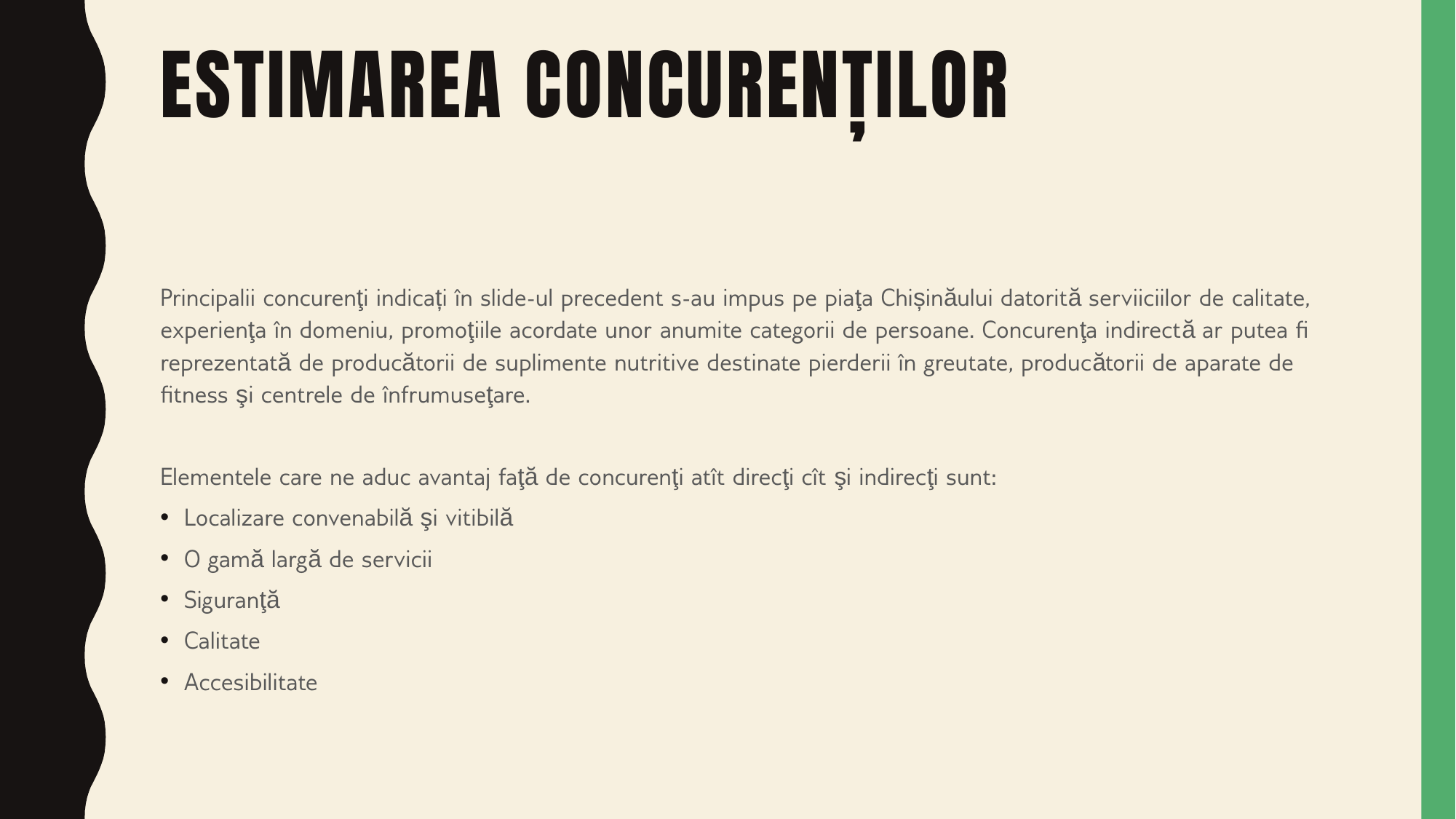

# Estimarea concurenților
Principalii concurenţi indicați în slide-ul precedent s-au impus pe piaţa Chișinăului datorită serviiciilor de calitate, experienţa în domeniu, promoţiile acordate unor anumite categorii de persoane. Concurenţa indirectă ar putea fi reprezentată de producătorii de suplimente nutritive destinate pierderii în greutate, producătorii de aparate de fitness şi centrele de înfrumuseţare.

Elementele care ne aduc avantaj faţă de concurenţi atît direcţi cît şi indirecţi sunt:
Localizare convenabilă şi vitibilă
O gamă largă de servicii
Siguranţă
Calitate
Accesibilitate